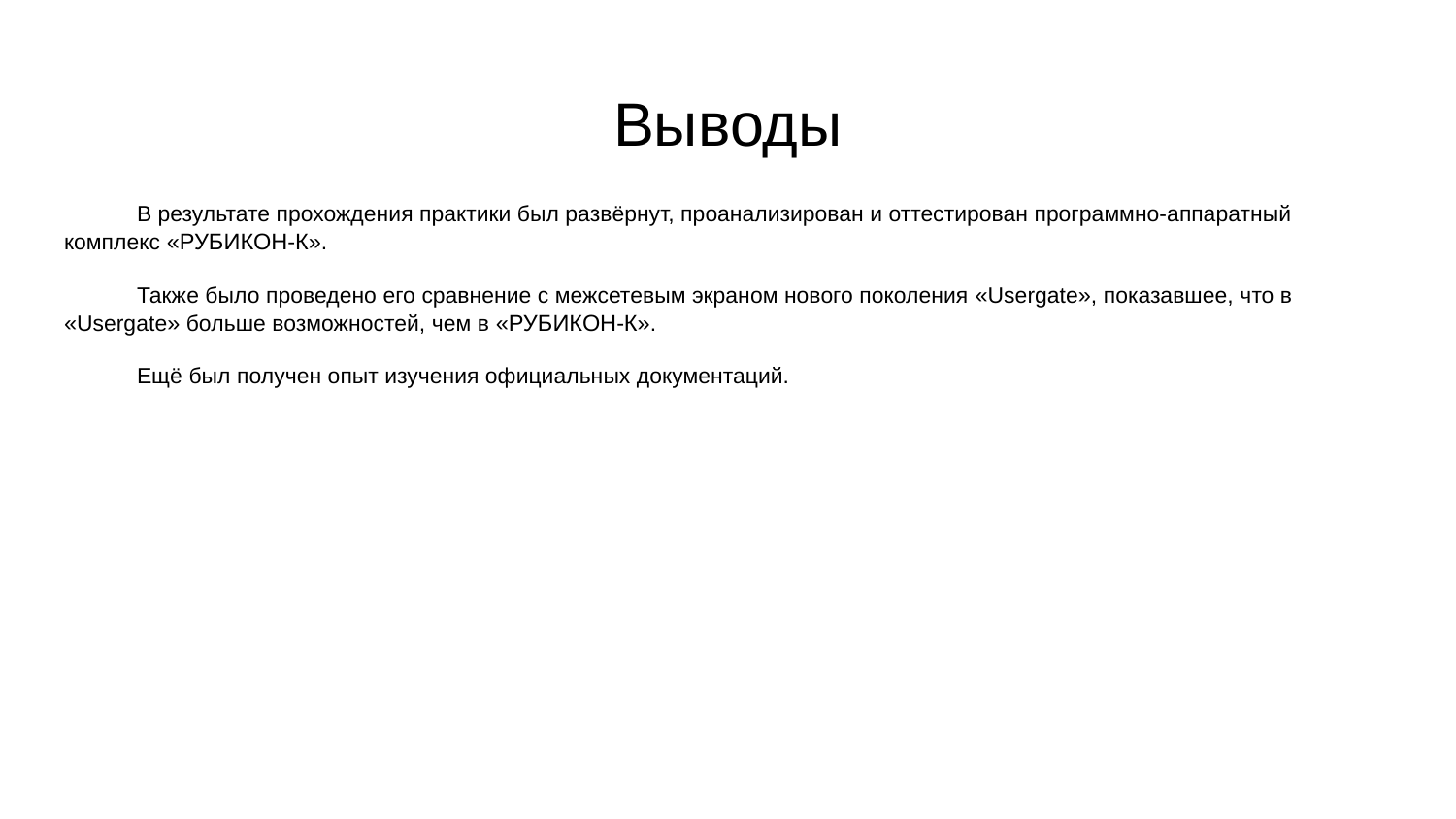

# Выводы

В результате прохождения практики был развёрнут, проанализирован и оттестирован программно-аппаратный комплекс «РУБИКОН-К».
Также было проведено его сравнение с межсетевым экраном нового поколения «Usergate», показавшее, что в «Usergate» больше возможностей, чем в «РУБИКОН-К».
Ещё был получен опыт изучения официальных документаций.